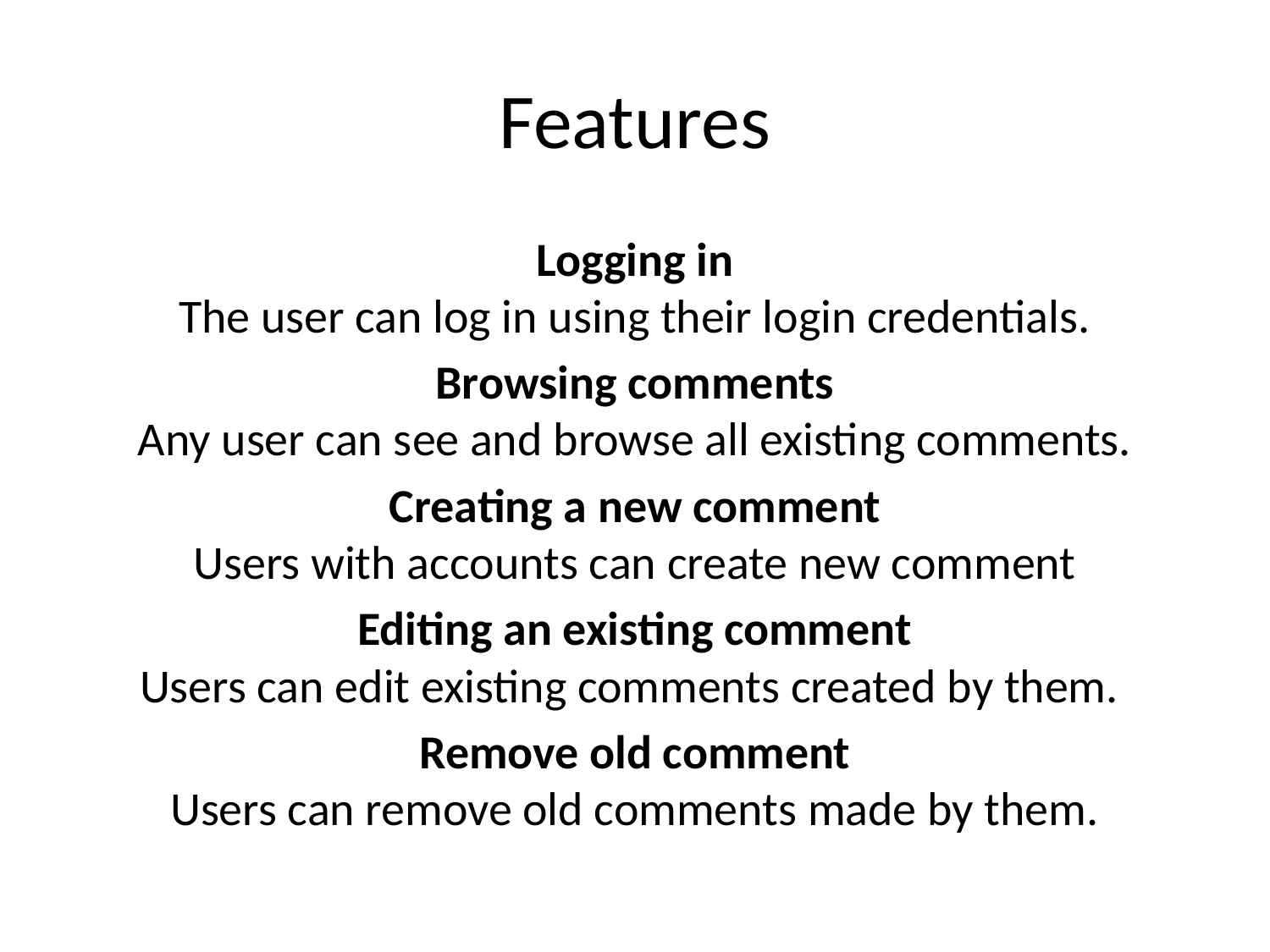

# Features
Logging in
The user can log in using their login credentials.
Browsing comments
Any user can see and browse all existing comments.
Creating a new comment
Users with accounts can create new comment
Editing an existing comment
Users can edit existing comments created by them.
Remove old comment
Users can remove old comments made by them.